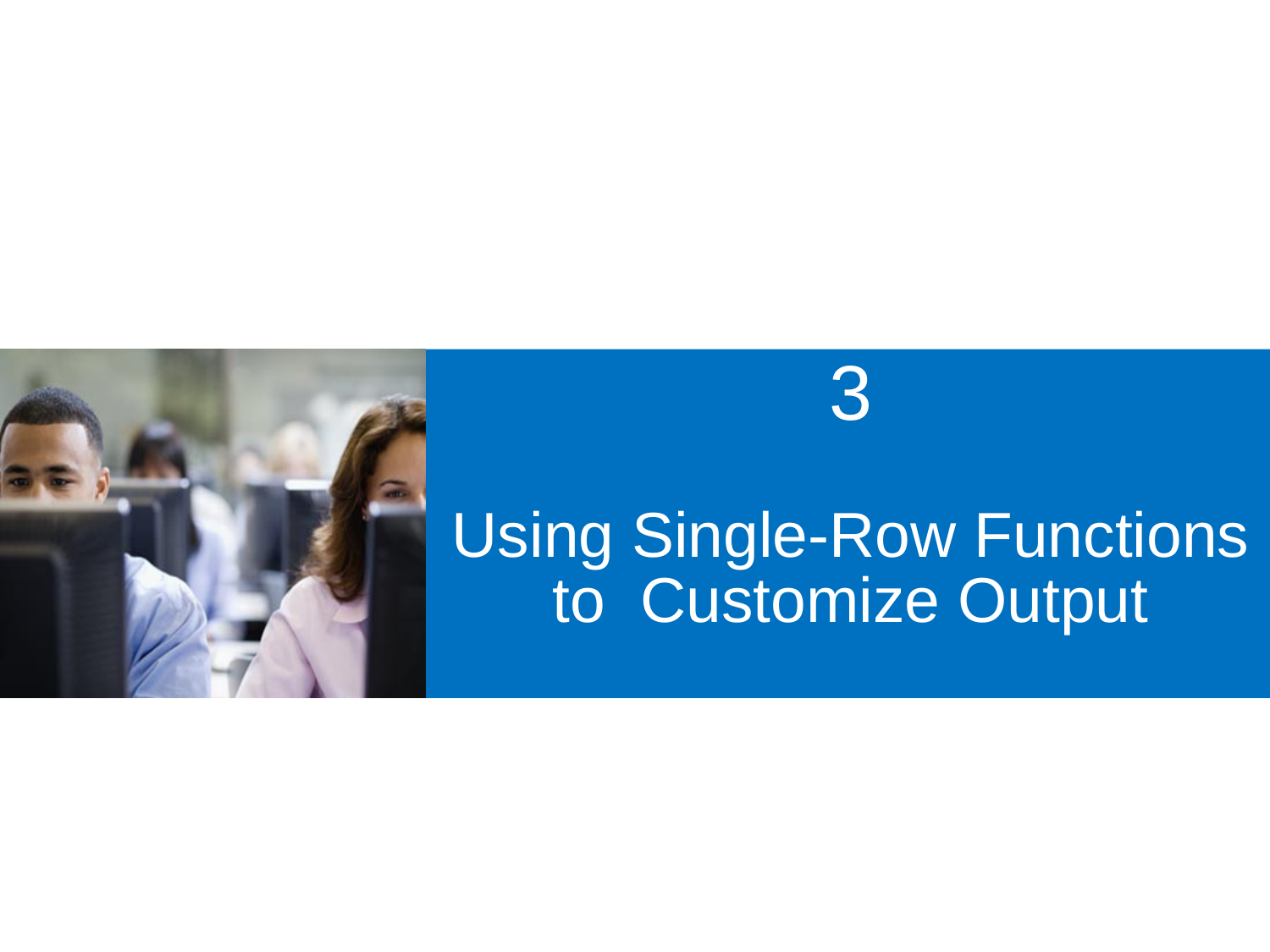

3
# Using Single-Row Functions to  Customize Output